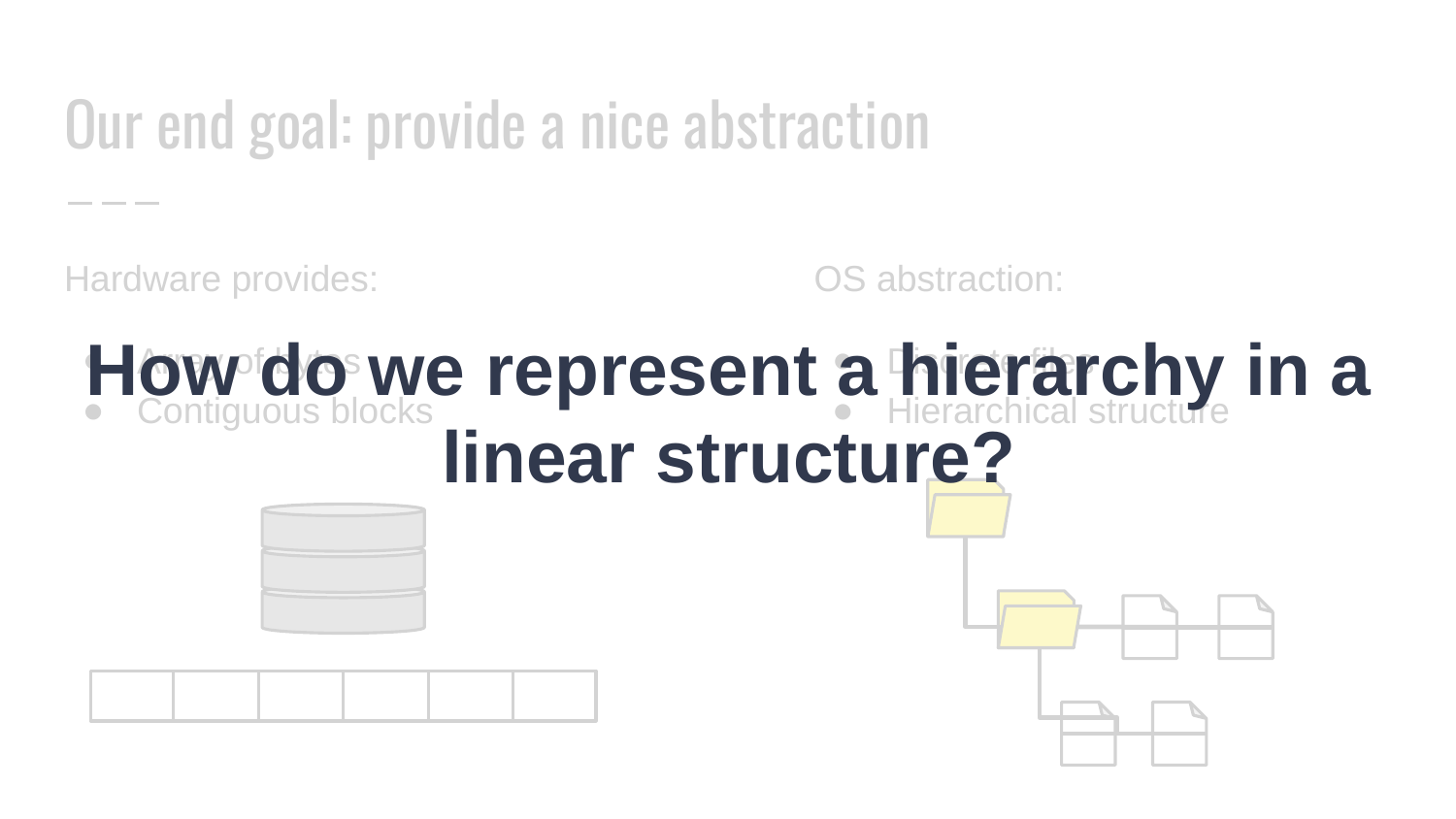

How do we represent a hierarchy in a linear structure?
# Our end goal: provide a nice abstraction
Hardware provides:
Array of bytes
Contiguous blocks
OS abstraction:
Discrete files
Hierarchical structure